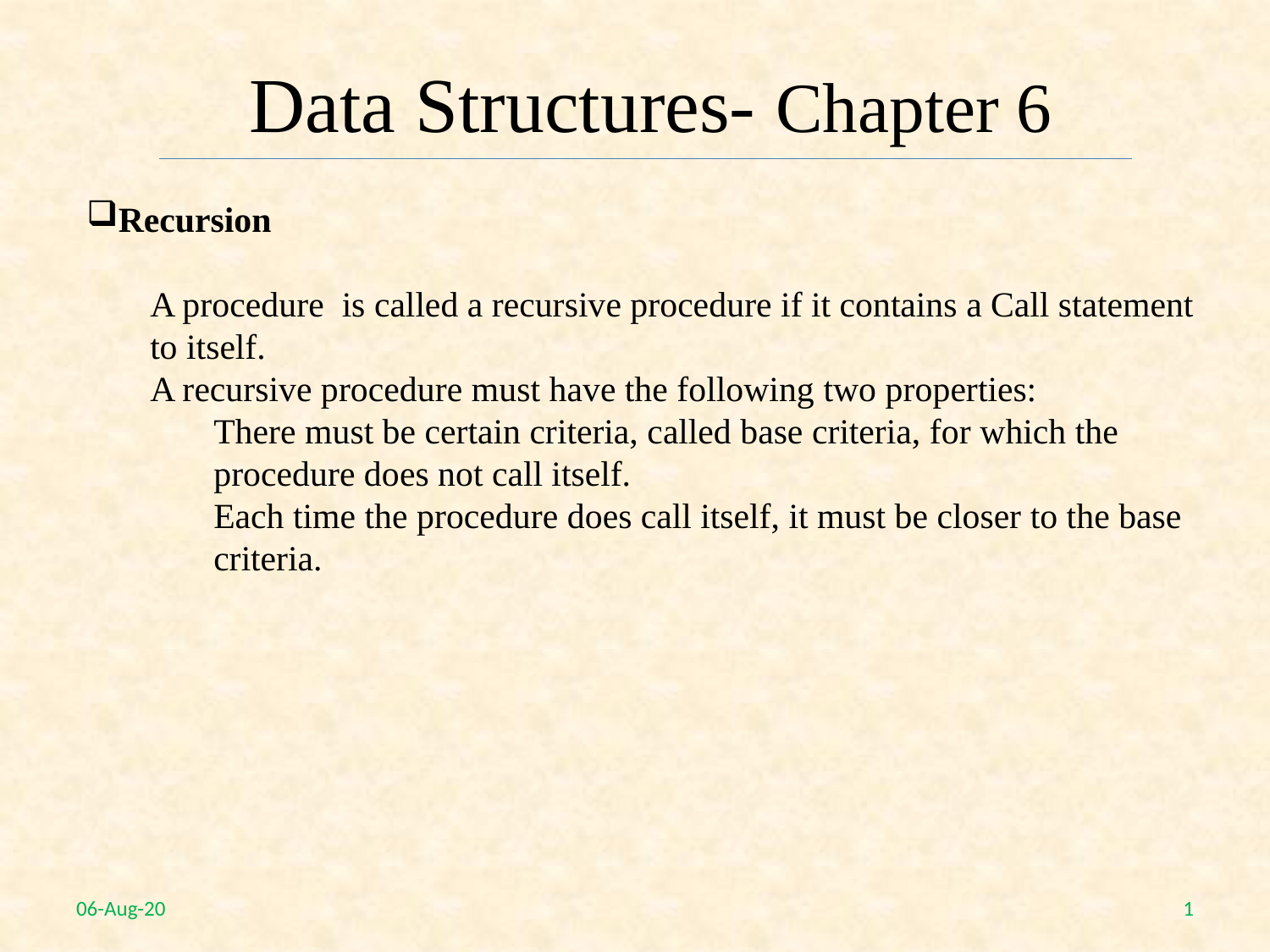

Data Structures- Chapter 6
Recursion

A procedure  is called a recursive procedure if it contains a Call statement to itself.
A recursive procedure must have the following two properties:
There must be certain criteria, called base criteria, for which the procedure does not call itself.
Each time the procedure does call itself, it must be closer to the base criteria.
06-Aug-20
1